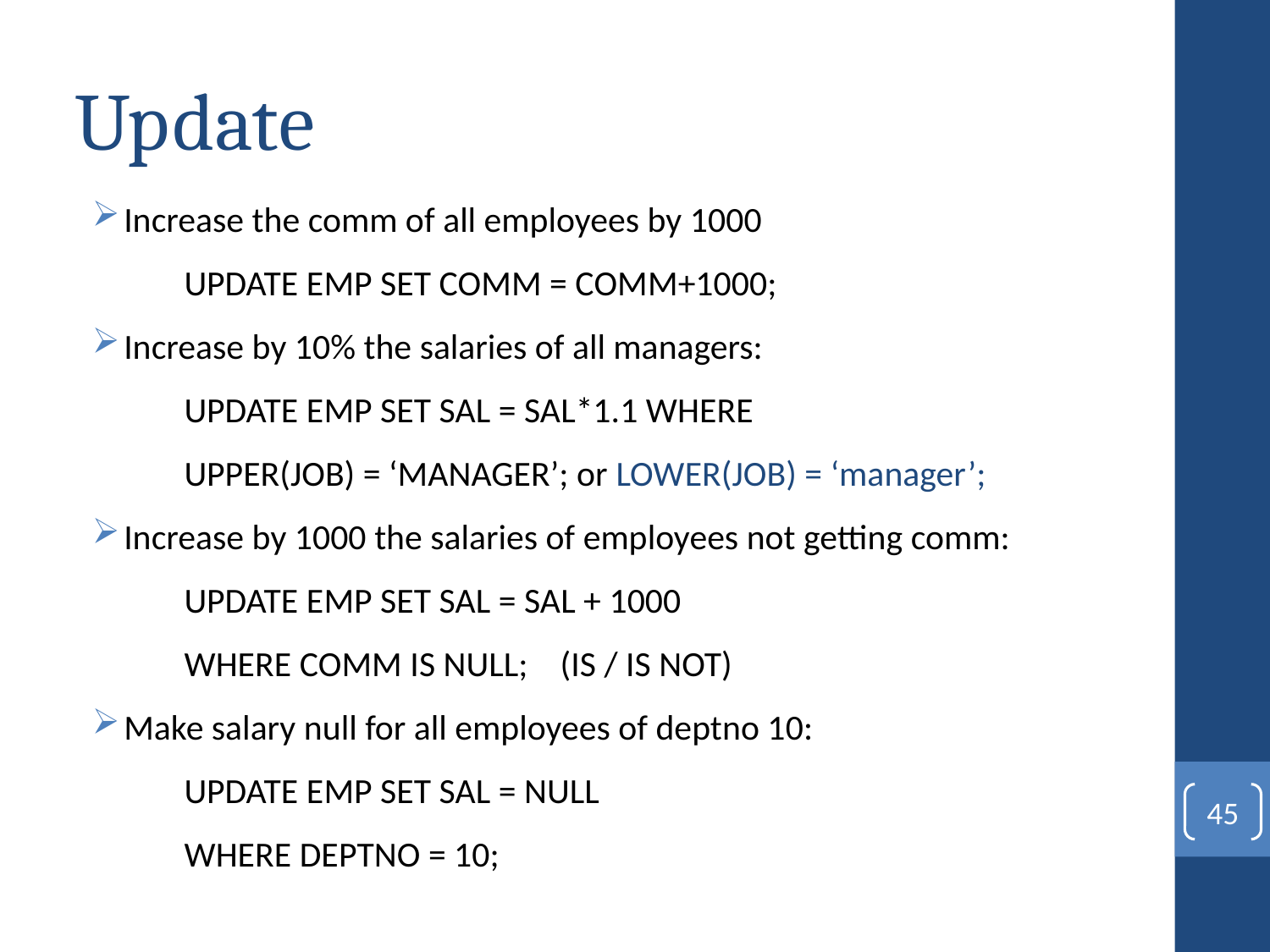

# Update
Increase the comm of all employees by 1000
UPDATE EMP SET COMM = COMM+1000;
Increase by 10% the salaries of all managers:
UPDATE EMP SET SAL = SAL*1.1 WHERE
UPPER(JOB) = ‘MANAGER’; or LOWER(JOB) = ‘manager’;
Increase by 1000 the salaries of employees not getting comm:
UPDATE EMP SET SAL = SAL + 1000
WHERE COMM IS NULL;    (IS / IS NOT)
Make salary null for all employees of deptno 10:
UPDATE EMP SET SAL = NULL
WHERE DEPTNO = 10;
45